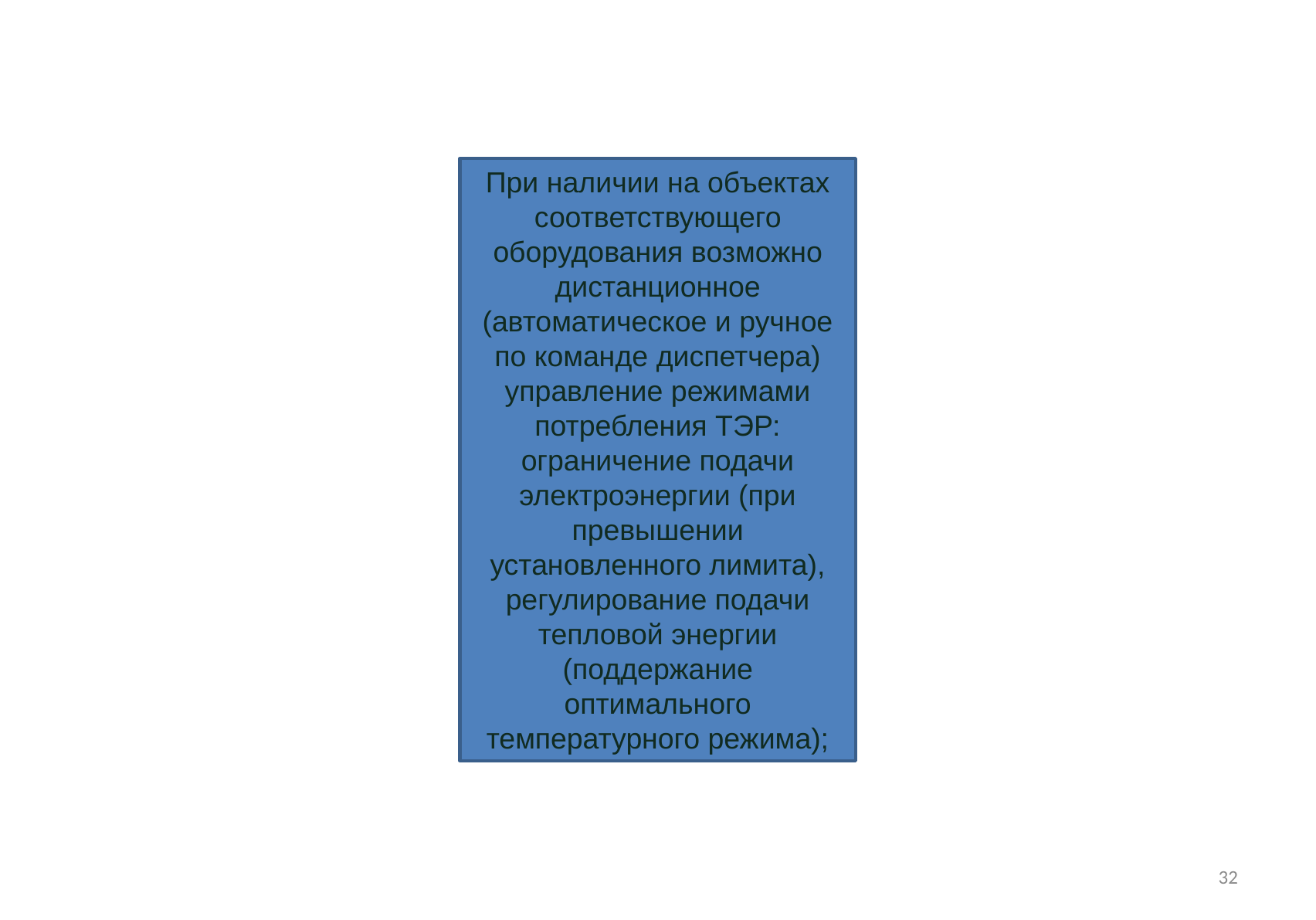

При наличии на объектах соответствующего оборудования возможно дистанционное (автоматическое и ручное по команде диспетчера) управление режимами потребления ТЭР: ограничение подачи электроэнергии (при превышении установленного лимита), регулирование подачи тепловой энергии (поддержание оптимального температурного режима);

32